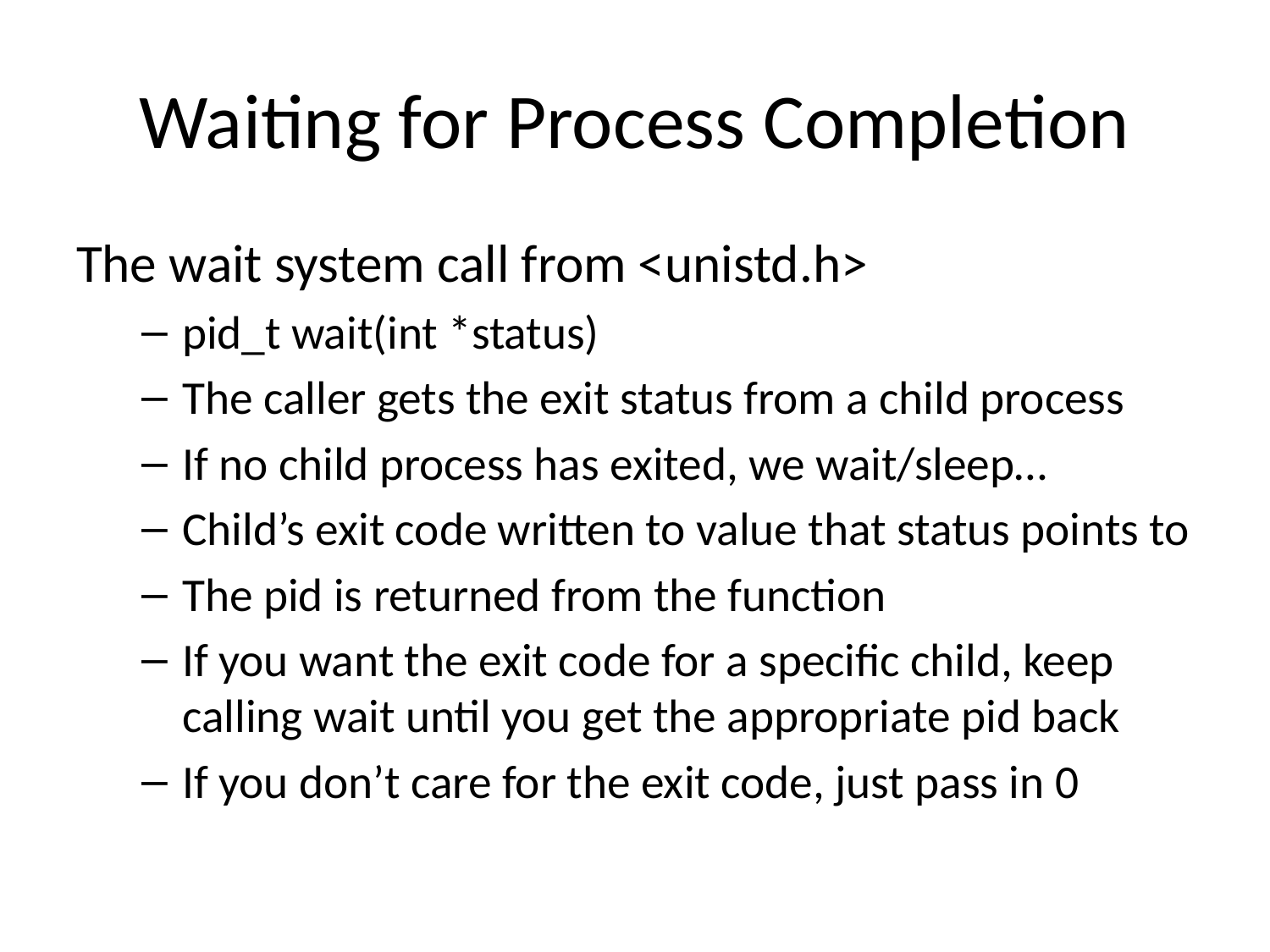

# Waiting for Process Completion
The wait system call from <unistd.h>
pid_t wait(int *status)
The caller gets the exit status from a child process
If no child process has exited, we wait/sleep…
Child’s exit code written to value that status points to
The pid is returned from the function
If you want the exit code for a specific child, keep calling wait until you get the appropriate pid back
If you don’t care for the exit code, just pass in 0